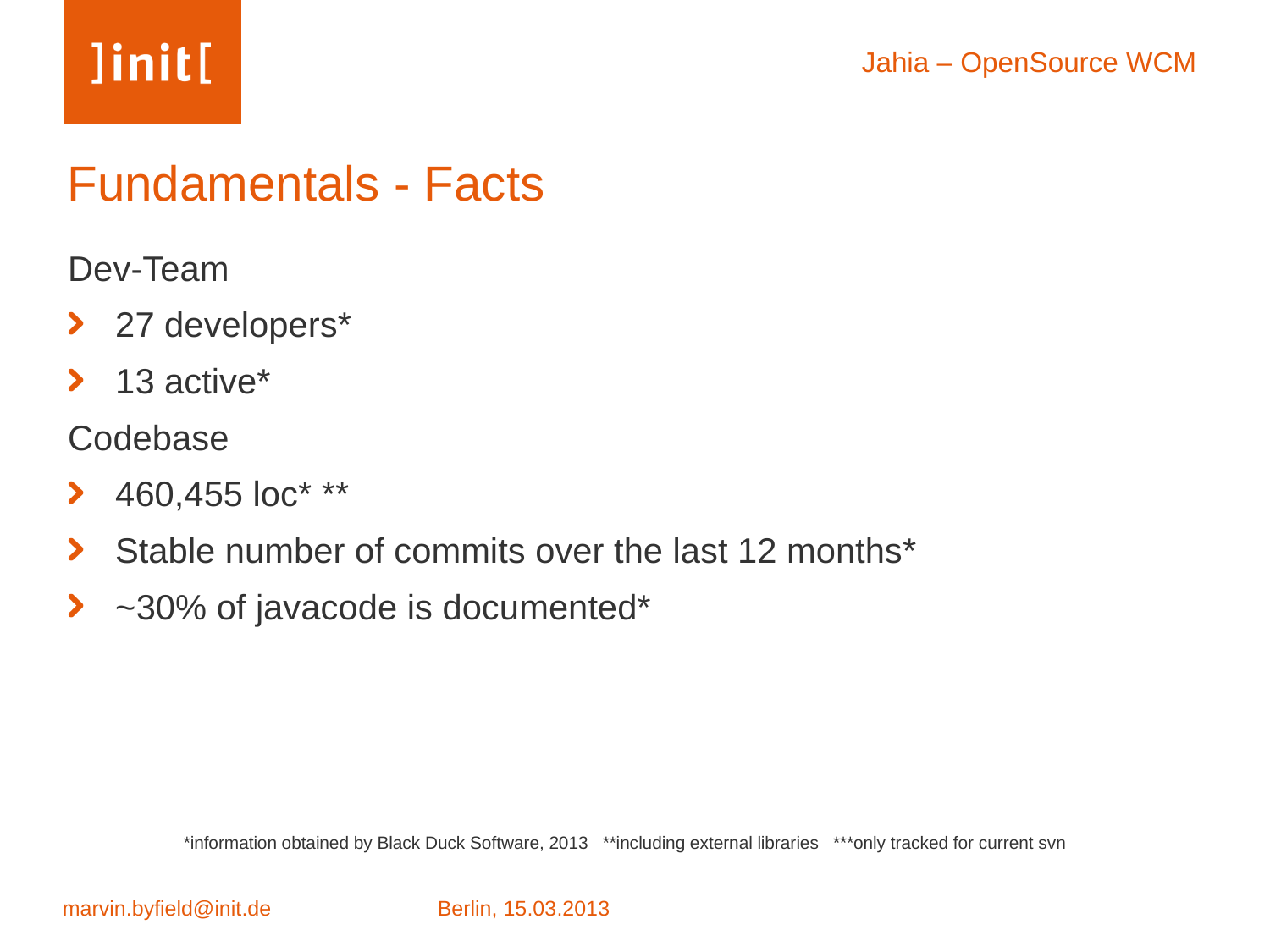

# Fundamentals - Facts
Dev-Team
27 developers*
13 active*
Codebase
460,455 loc* **
Stable number of commits over the last 12 months*
~30% of javacode is documented*

*information obtained by Black Duck Software, 2013   **including external libraries   ***only tracked for current svn
Berlin, 15.03.2013
marvin.byfield@init.de